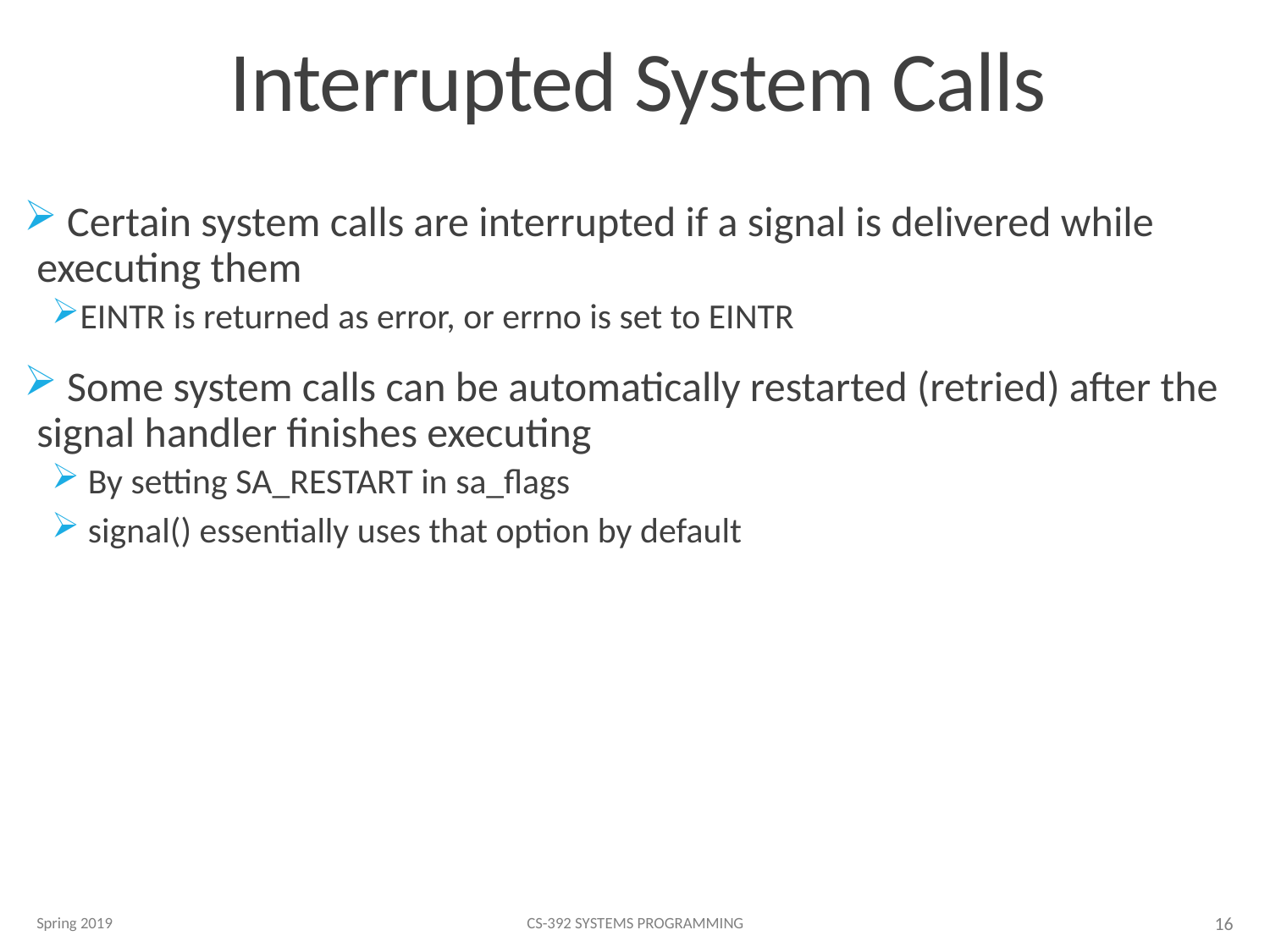

# Interrupted System Calls
 Certain system calls are interrupted if a signal is delivered while executing them
EINTR is returned as error, or errno is set to EINTR
 Some system calls can be automatically restarted (retried) after the signal handler finishes executing
 By setting SA_RESTART in sa_flags
 signal() essentially uses that option by default
Spring 2019
CS-392 Systems Programming
16